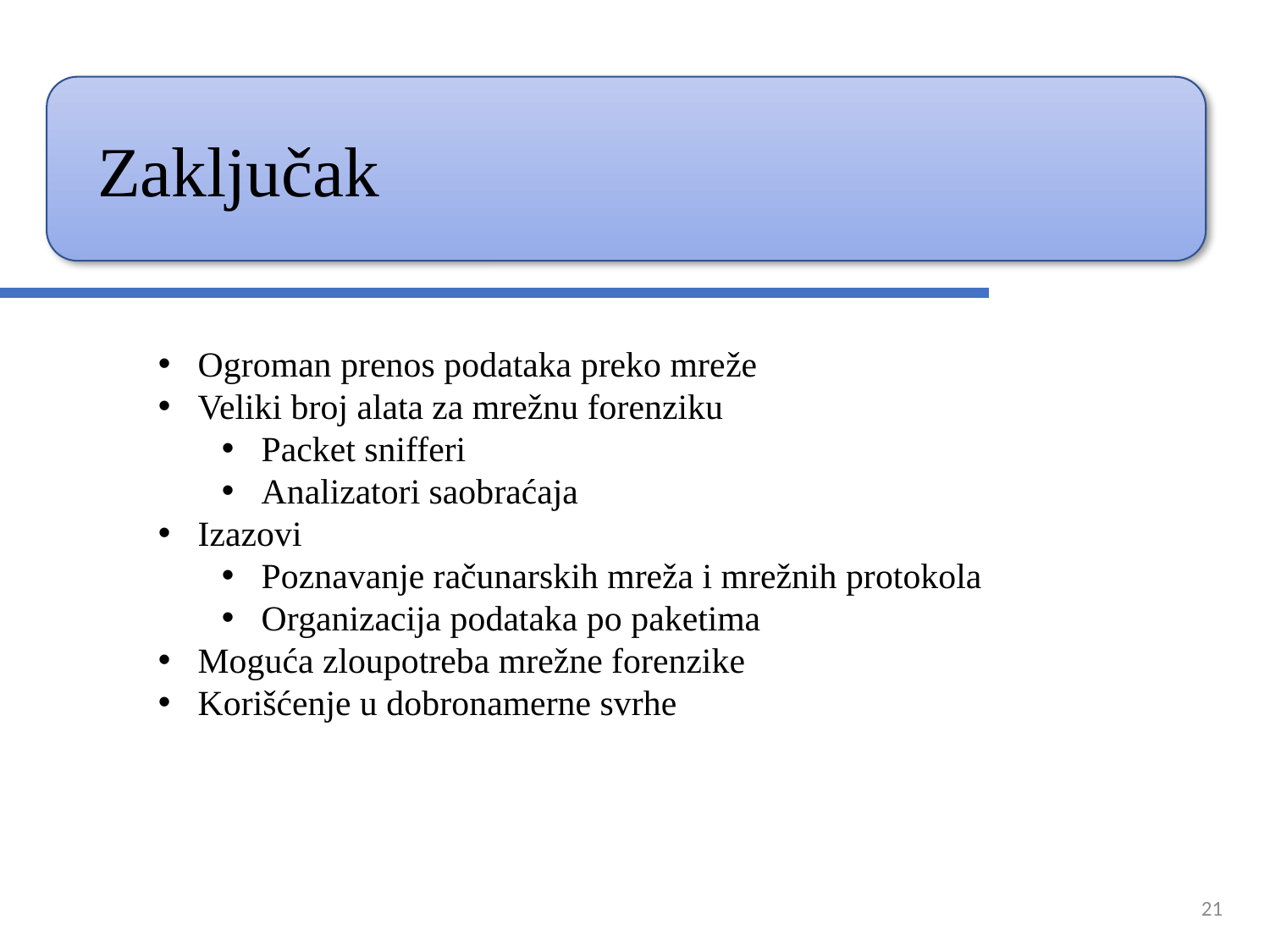

Zaključak
Ogroman prenos podataka preko mreže
Veliki broj alata za mrežnu forenziku
Packet snifferi
Analizatori saobraćaja
Izazovi
Poznavanje računarskih mreža i mrežnih protokola
Organizacija podataka po paketima
Moguća zloupotreba mrežne forenzike
Korišćenje u dobronamerne svrhe
21